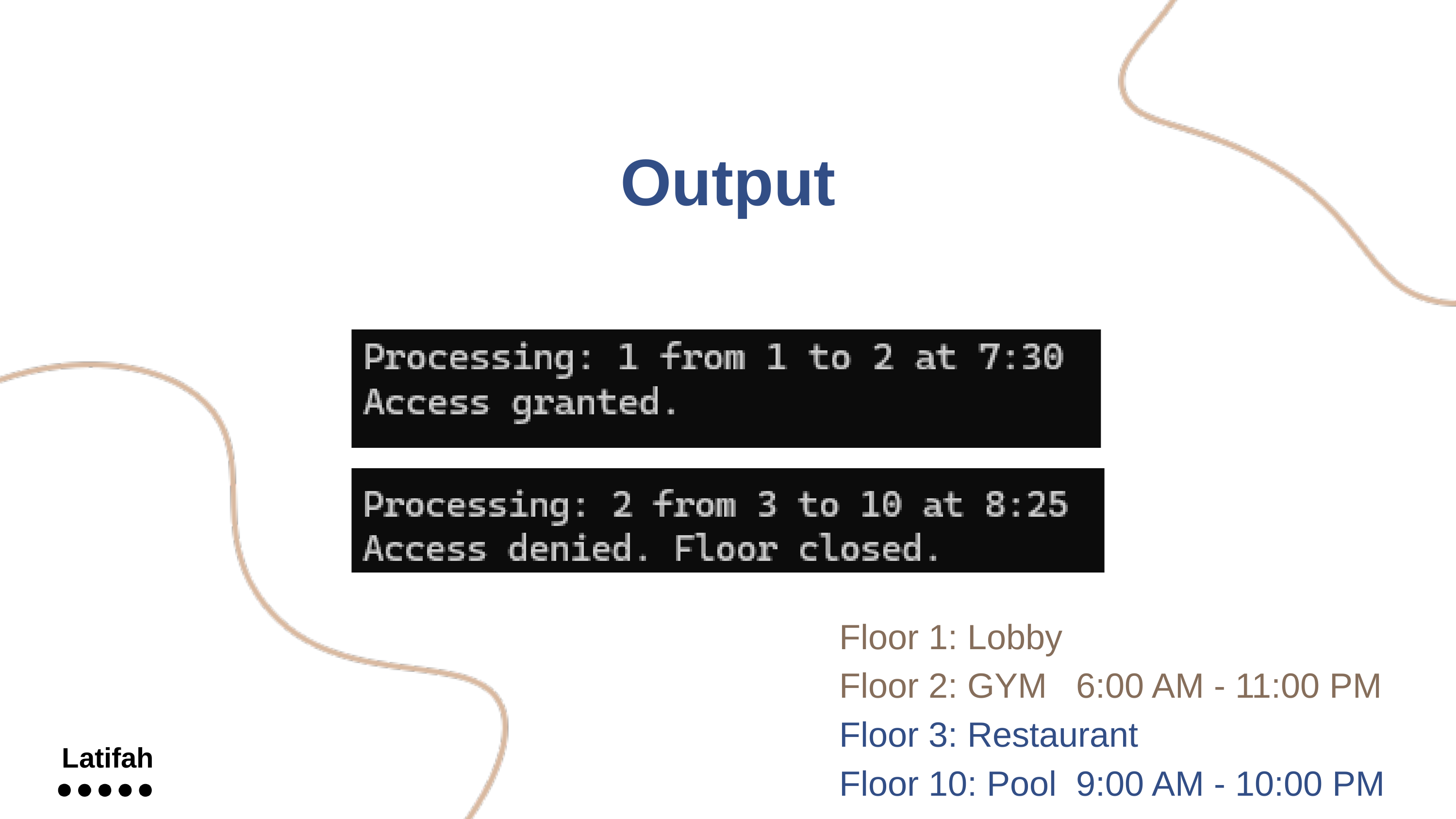

Output

Floor 1: Lobby
Floor 2: GYM   6:00 AM - 11:00 PM
Floor 3: Restaurant
Floor 10: Pool  9:00 AM - 10:00 PM
Latifah